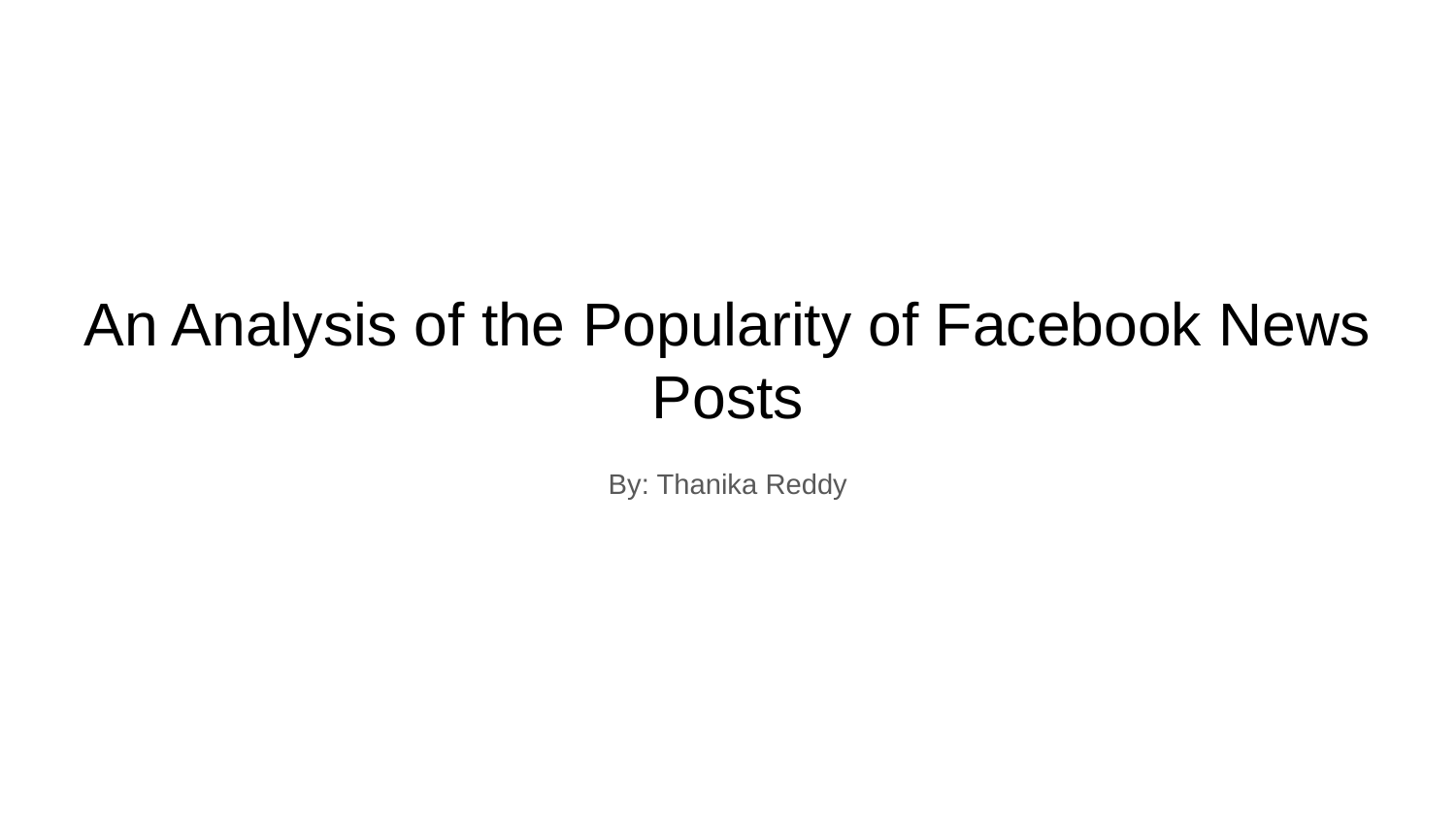

# An Analysis of the Popularity of Facebook News Posts
By: Thanika Reddy